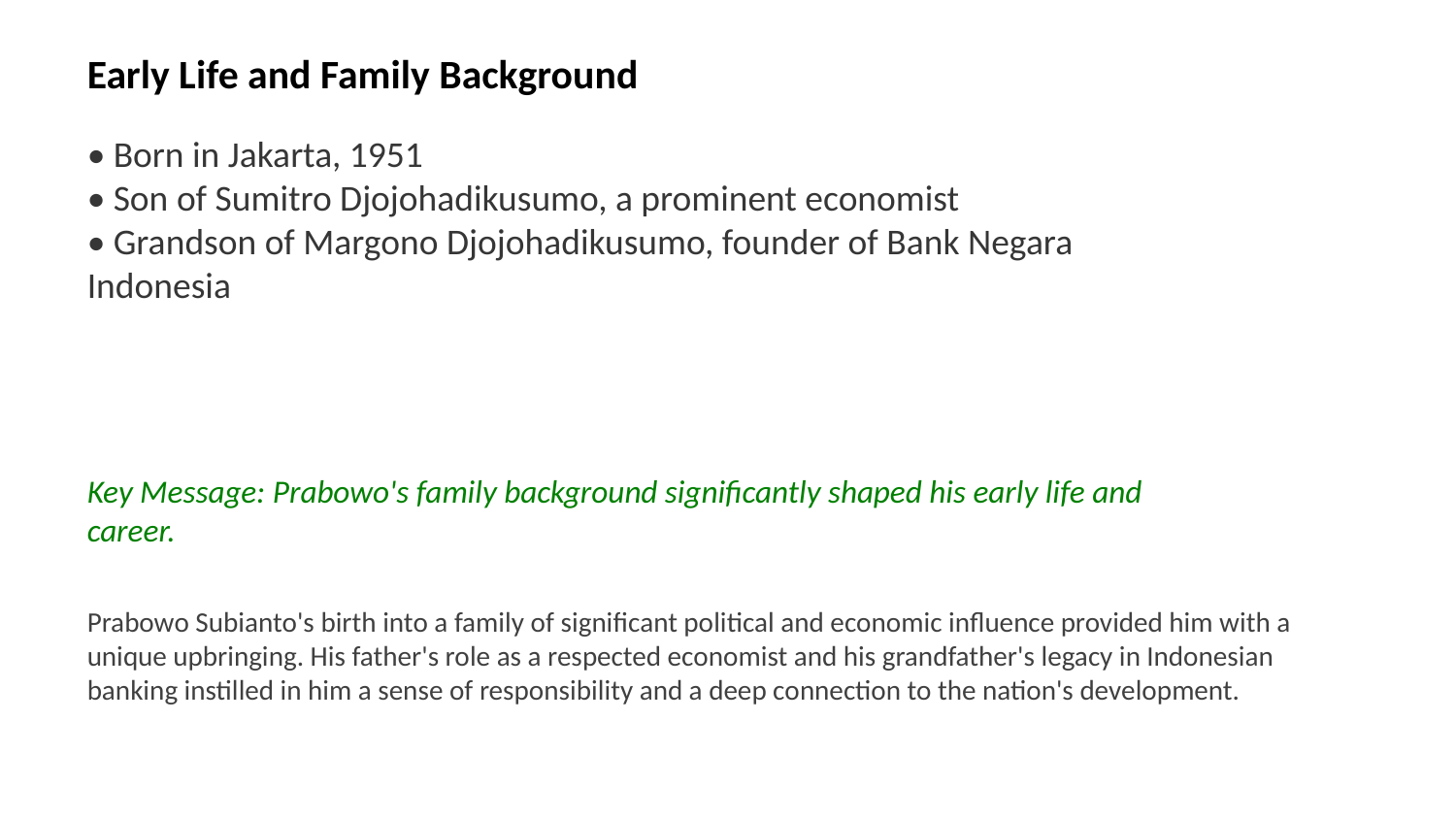

Early Life and Family Background
• Born in Jakarta, 1951
• Son of Sumitro Djojohadikusumo, a prominent economist
• Grandson of Margono Djojohadikusumo, founder of Bank Negara Indonesia
Key Message: Prabowo's family background significantly shaped his early life and career.
Prabowo Subianto's birth into a family of significant political and economic influence provided him with a unique upbringing. His father's role as a respected economist and his grandfather's legacy in Indonesian banking instilled in him a sense of responsibility and a deep connection to the nation's development.
Images: Prabowo Subianto, Sumitro Djojohadikusumo, Family portrait, Jakarta, Childhood